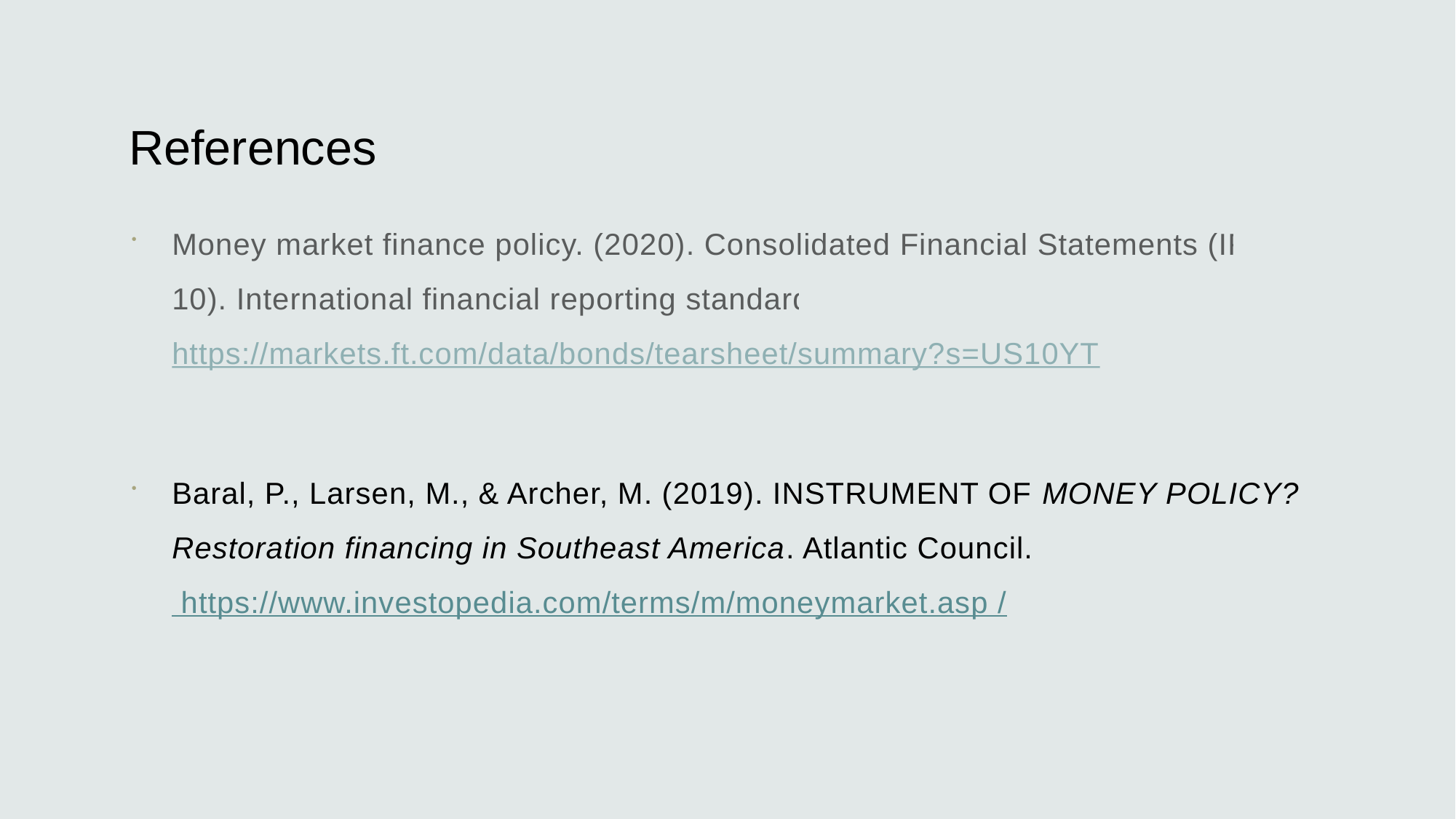

# References
Money market finance policy. (2020). Consolidated Financial Statements (IFRS 10). International financial reporting standards. https://markets.ft.com/data/bonds/tearsheet/summary?s=US10YT

Baral, P., Larsen, M., & Archer, M. (2019). INSTRUMENT OF MONEY POLICY? Restoration financing in Southeast America. Atlantic Council.  https://www.investopedia.com/terms/m/moneymarket.asp /